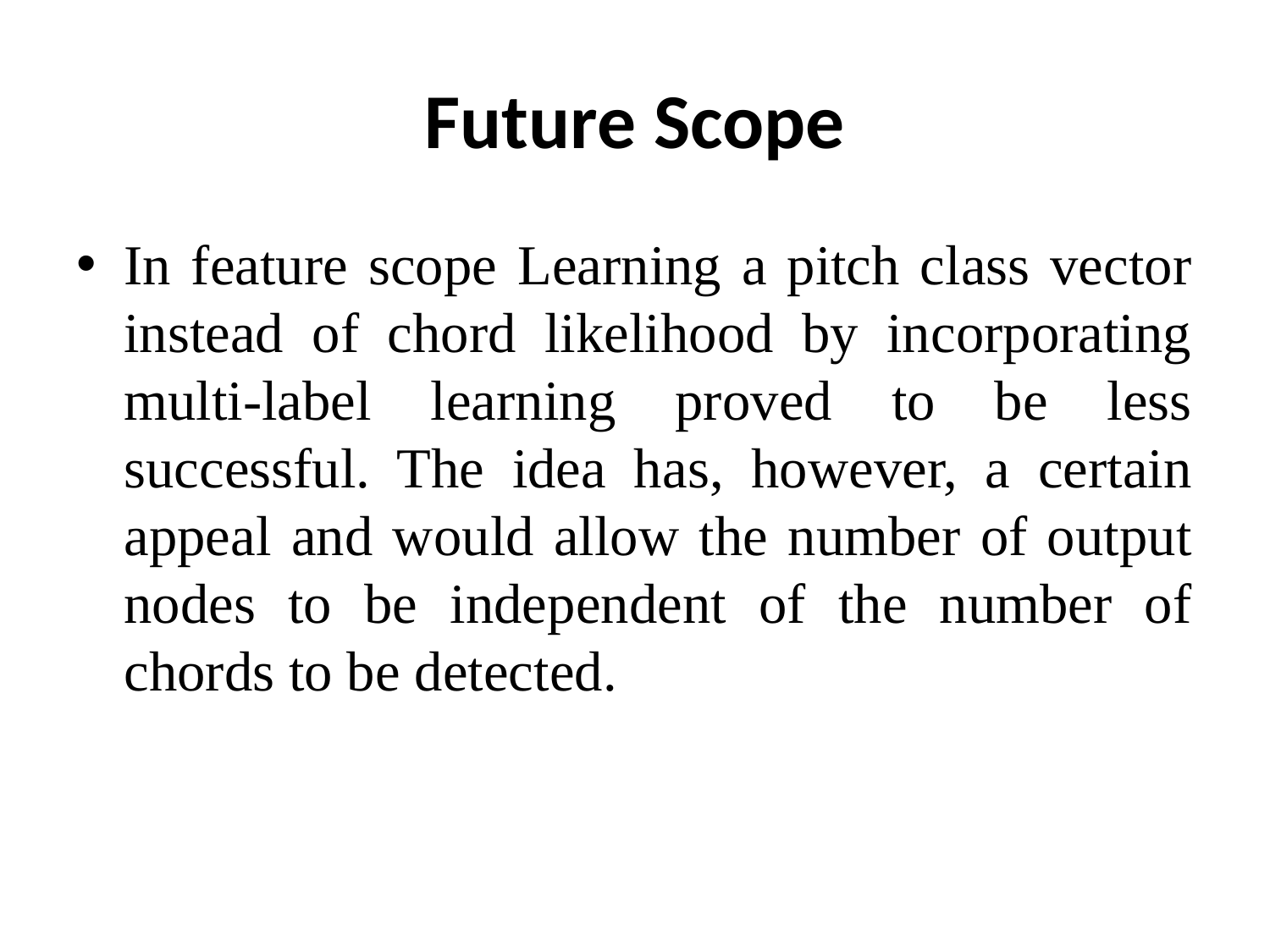

# Future Scope
In feature scope Learning a pitch class vector instead of chord likelihood by incorporating multi-label learning proved to be less successful. The idea has, however, a certain appeal and would allow the number of output nodes to be independent of the number of chords to be detected.